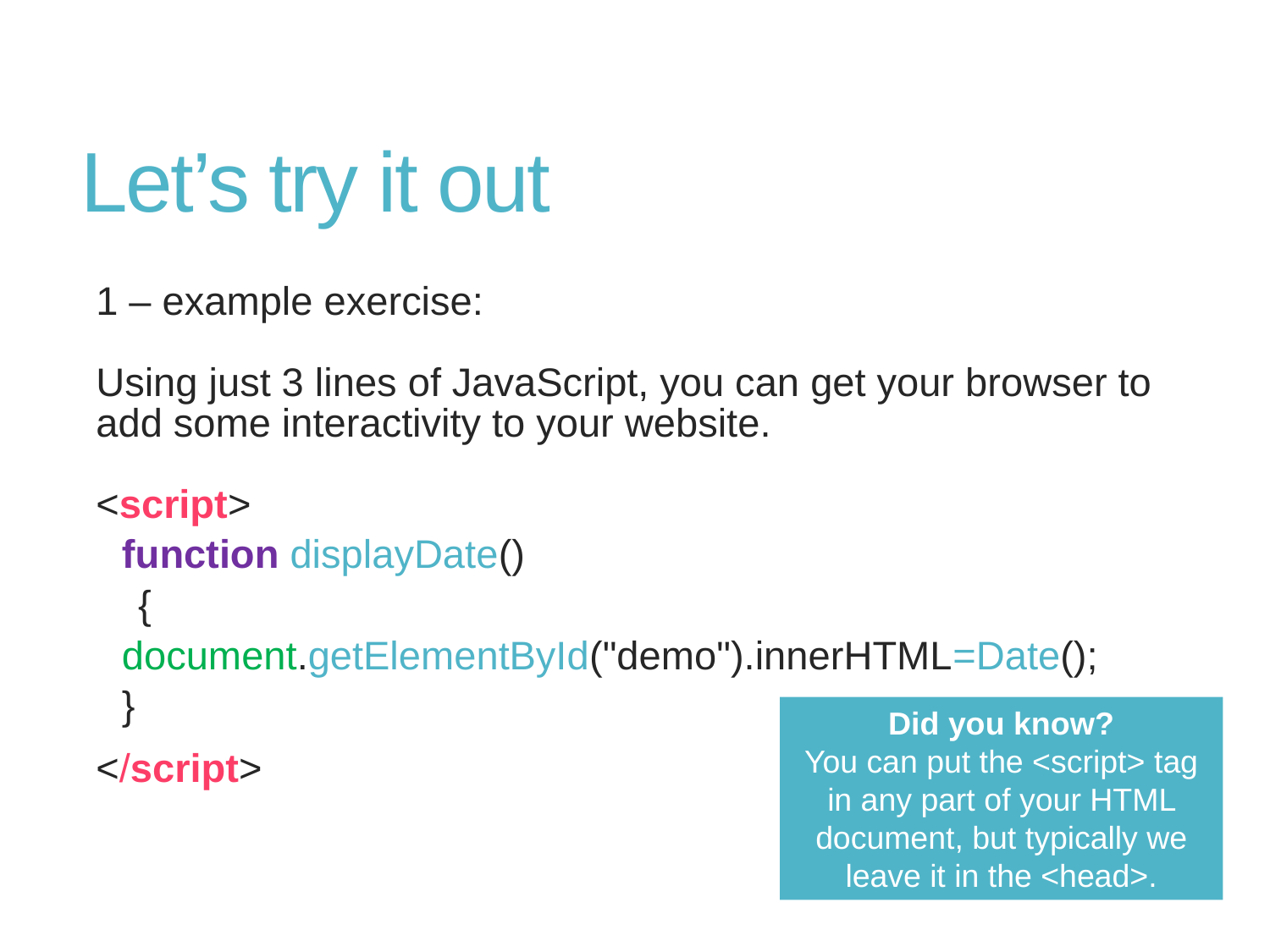

# Let’s try it out
1 – example exercise:
Using just 3 lines of JavaScript, you can get your browser to add some interactivity to your website.
<script>
function displayDate()
     {
document.getElementById("demo").innerHTML=Date();
}
</script>
Did you know?
You can put the <script> tag in any part of your HTML document, but typically we leave it in the <head>.